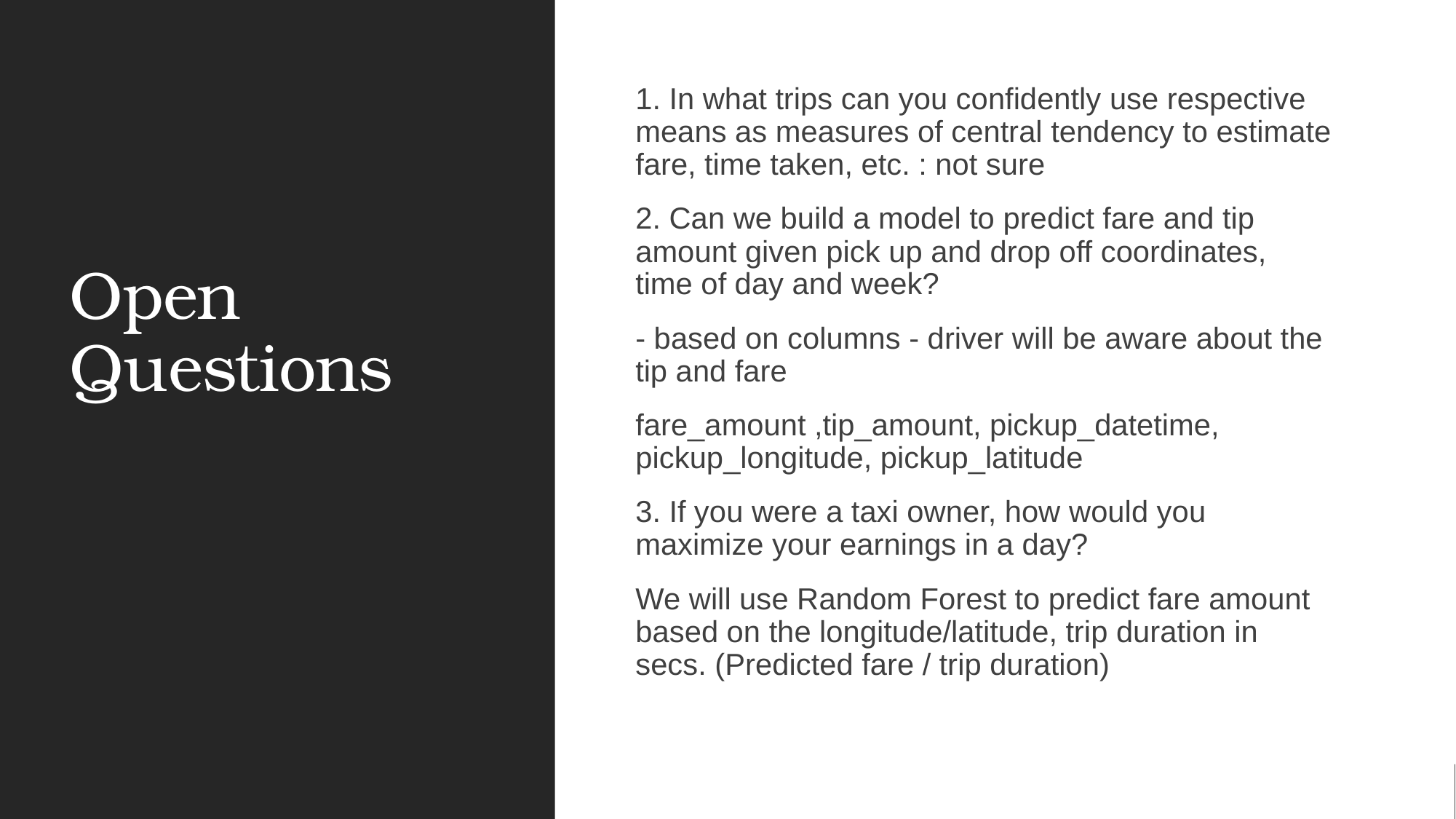

Open  Questions
1. In what trips can you confidently use respective means as measures of central tendency to estimate fare, time taken, etc. : not sure
2. Can we build a model to predict fare and tip amount given pick up and drop off coordinates, time of day and week?
- based on columns - driver will be aware about the tip and fare
fare_amount ,tip_amount, pickup_datetime, pickup_longitude, pickup_latitude
3. If you were a taxi owner, how would you maximize your earnings in a day?
We will use Random Forest to predict fare amount based on the longitude/latitude, trip duration in secs. (Predicted fare / trip duration)